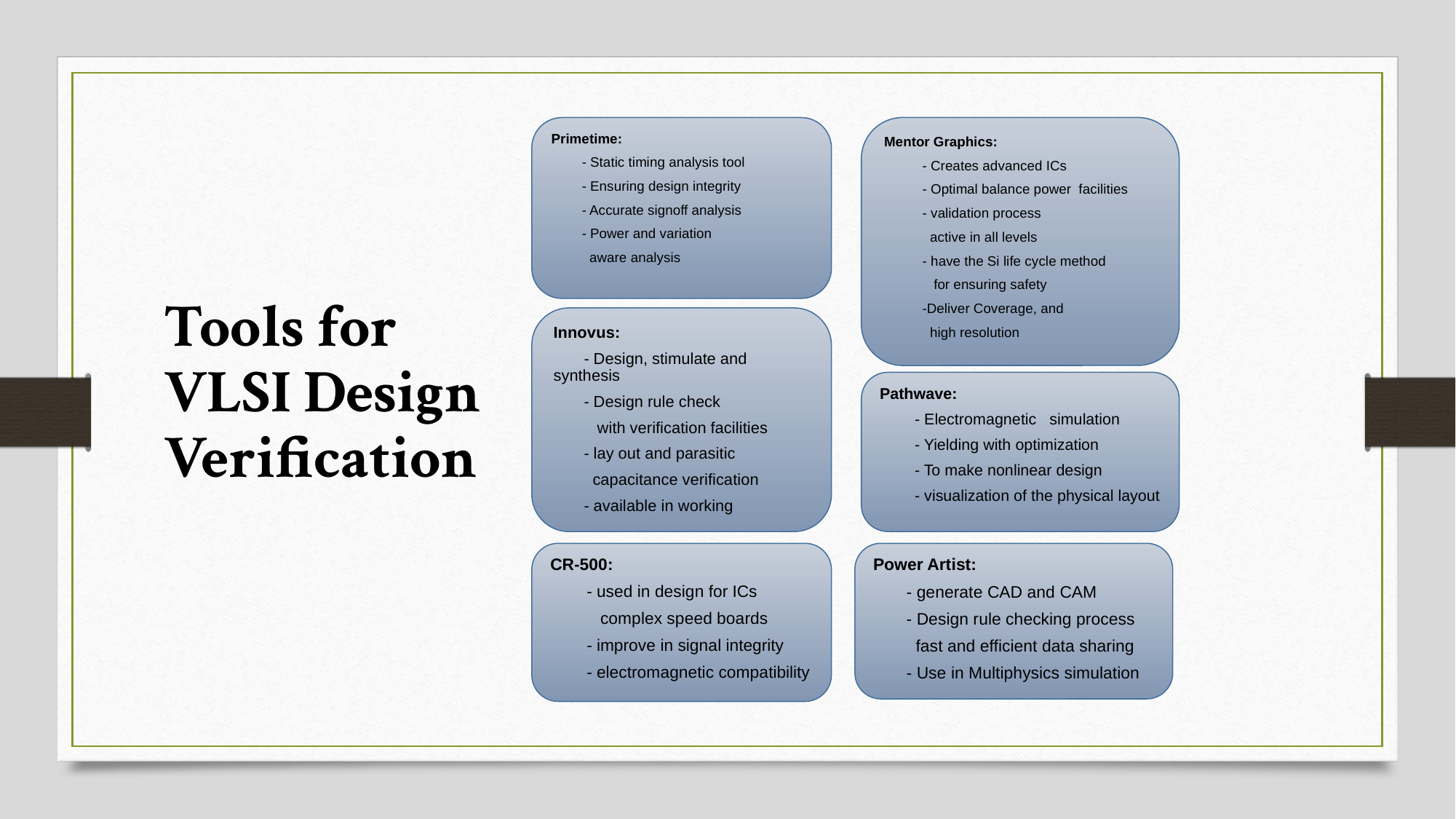

Primetime:
        - Static timing analysis tool
        - Ensuring design integrity
        - Accurate signoff analysis
        - Power and variation
          aware analysis
Mentor Graphics:
          - Creates advanced ICs
          - Optimal balance power  facilities
          - validation process
            active in all levels
          - have the Si life cycle method
             for ensuring safety
          -Deliver Coverage, and
            high resolution
Tools for VLSI Design Verification
Innovus:
       - Design, stimulate and synthesis
       - Design rule check
          with verification facilities
       - lay out and parasitic
         capacitance verification
       - available in working
Pathwave:
        - Electromagnetic   simulation
        - Yielding with optimization
        - To make nonlinear design
        - visualization of the physical layout
CR-500:
        - used in design for ICs
           complex speed boards
        - improve in signal integrity
        - electromagnetic compatibility
Power Artist:
       - generate CAD and CAM
       - Design rule checking process
         fast and efficient data sharing
       - Use in Multiphysics simulation